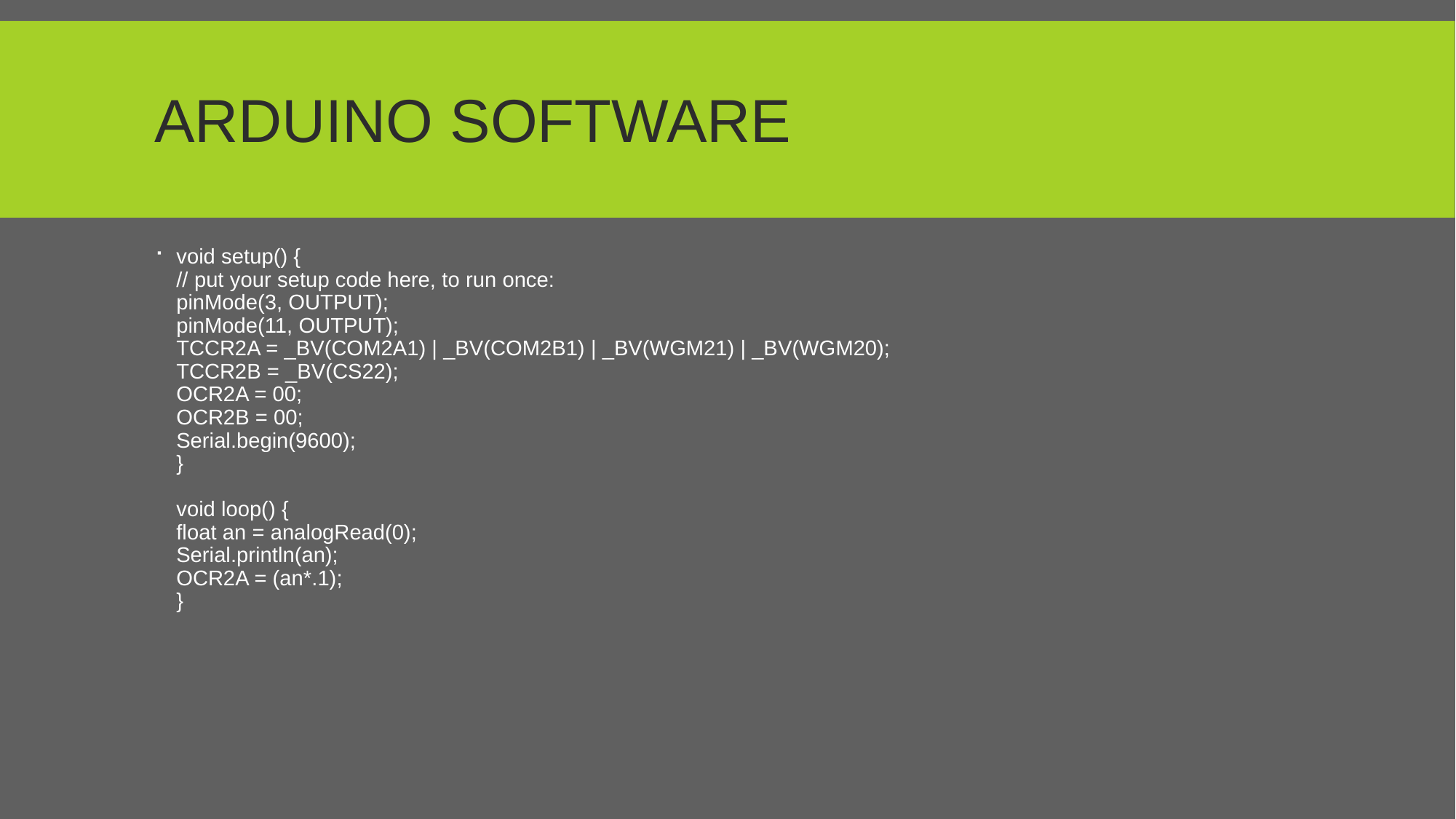

# Arduino Software
void setup() {
// put your setup code here, to run once:
pinMode(3, OUTPUT);
pinMode(11, OUTPUT);
TCCR2A = _BV(COM2A1) | _BV(COM2B1) | _BV(WGM21) | _BV(WGM20);
TCCR2B = _BV(CS22);
OCR2A = 00;
OCR2B = 00;
Serial.begin(9600);
}
void loop() {
float an = analogRead(0);
Serial.println(an);
OCR2A = (an*.1);
}